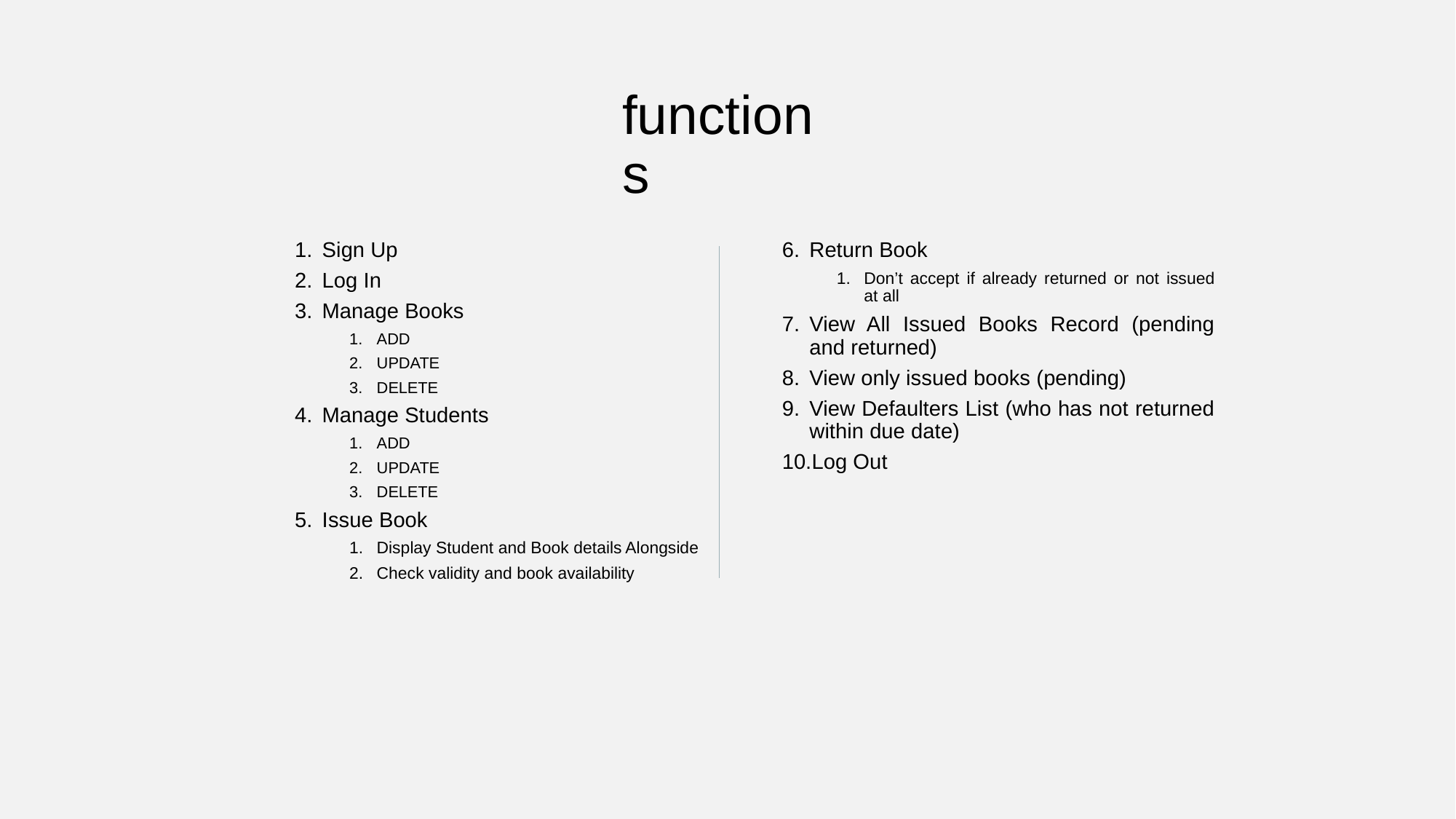

functions
Sign Up
Log In
Manage Books
ADD
UPDATE
DELETE
Manage Students
ADD
UPDATE
DELETE
Issue Book
Display Student and Book details Alongside
Check validity and book availability
Return Book
Don’t accept if already returned or not issued at all
View All Issued Books Record (pending and returned)
View only issued books (pending)
View Defaulters List (who has not returned within due date)
Log Out